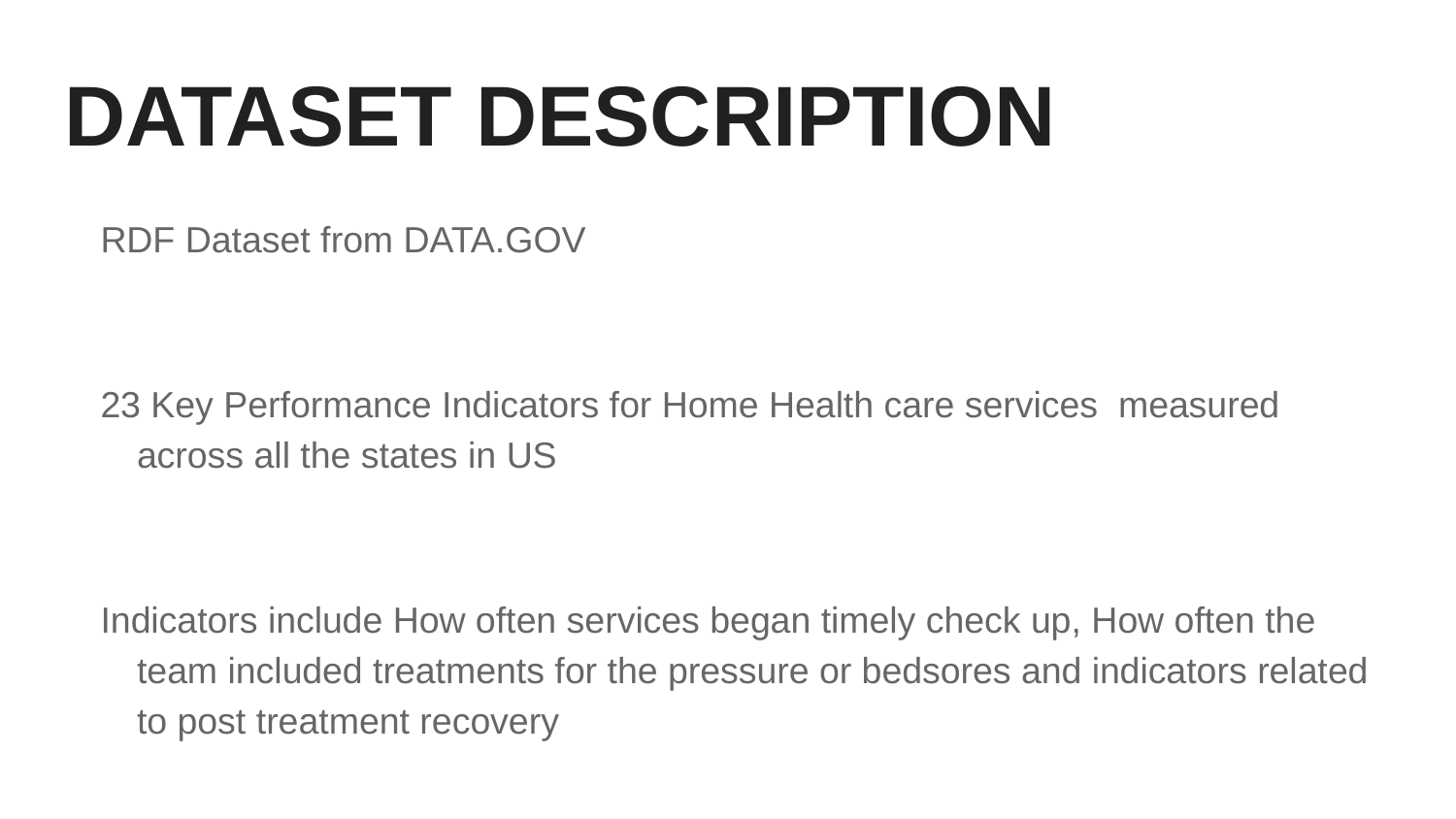

# DATASET DESCRIPTION
RDF Dataset from DATA.GOV

23 Key Performance Indicators for Home Health care services  measured across all the states in US

Indicators include How often services began timely check up, How often the team included treatments for the pressure or bedsores and indicators related to post treatment recovery